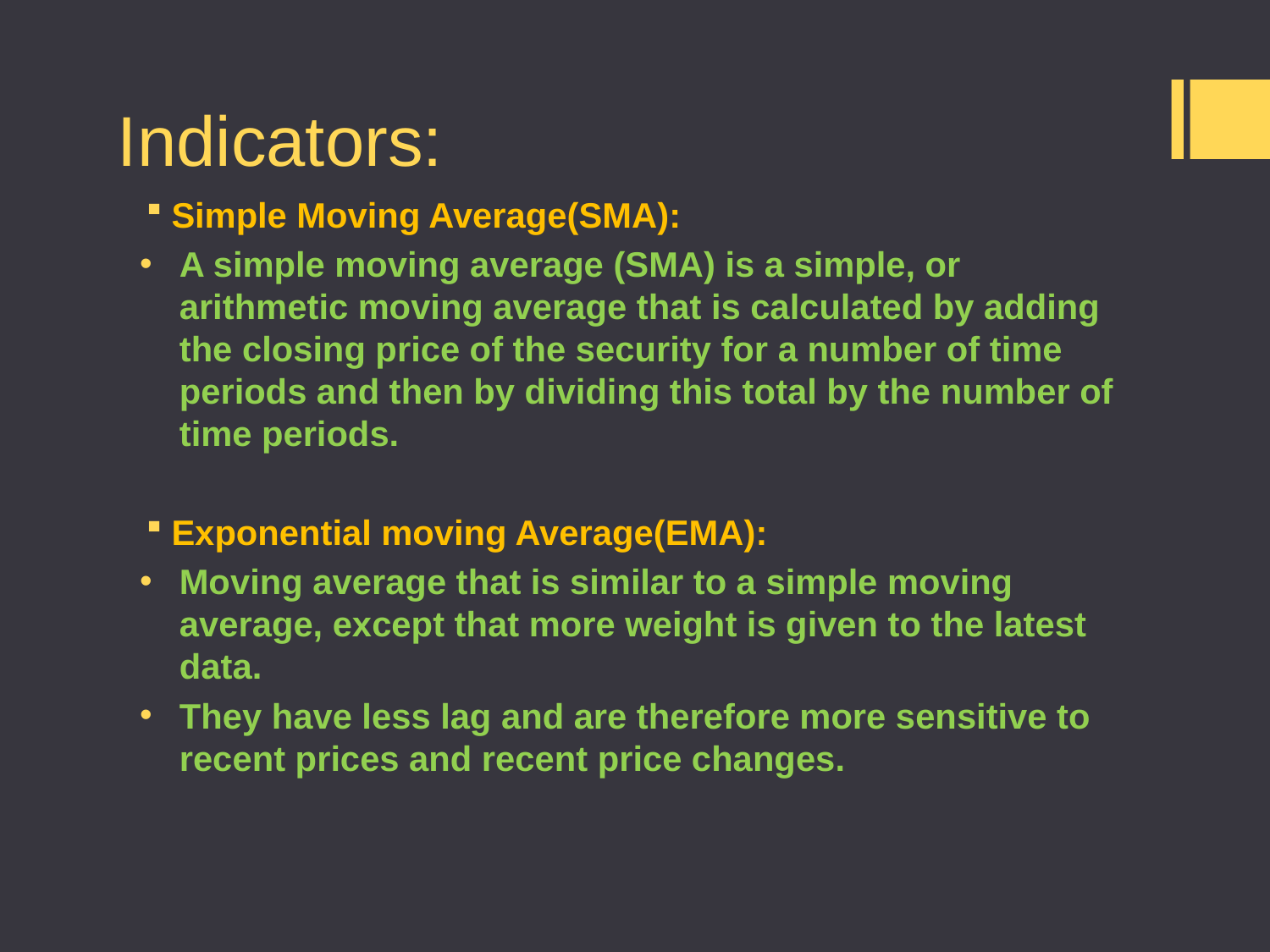

# Indicators:
Simple Moving Average(SMA):
A simple moving average (SMA) is a simple, or arithmetic moving average that is calculated by adding the closing price of the security for a number of time periods and then by dividing this total by the number of time periods.

Exponential moving Average(EMA):
Moving average that is similar to a simple moving average, except that more weight is given to the latest data.
They have less lag and are therefore more sensitive to recent prices and recent price changes.